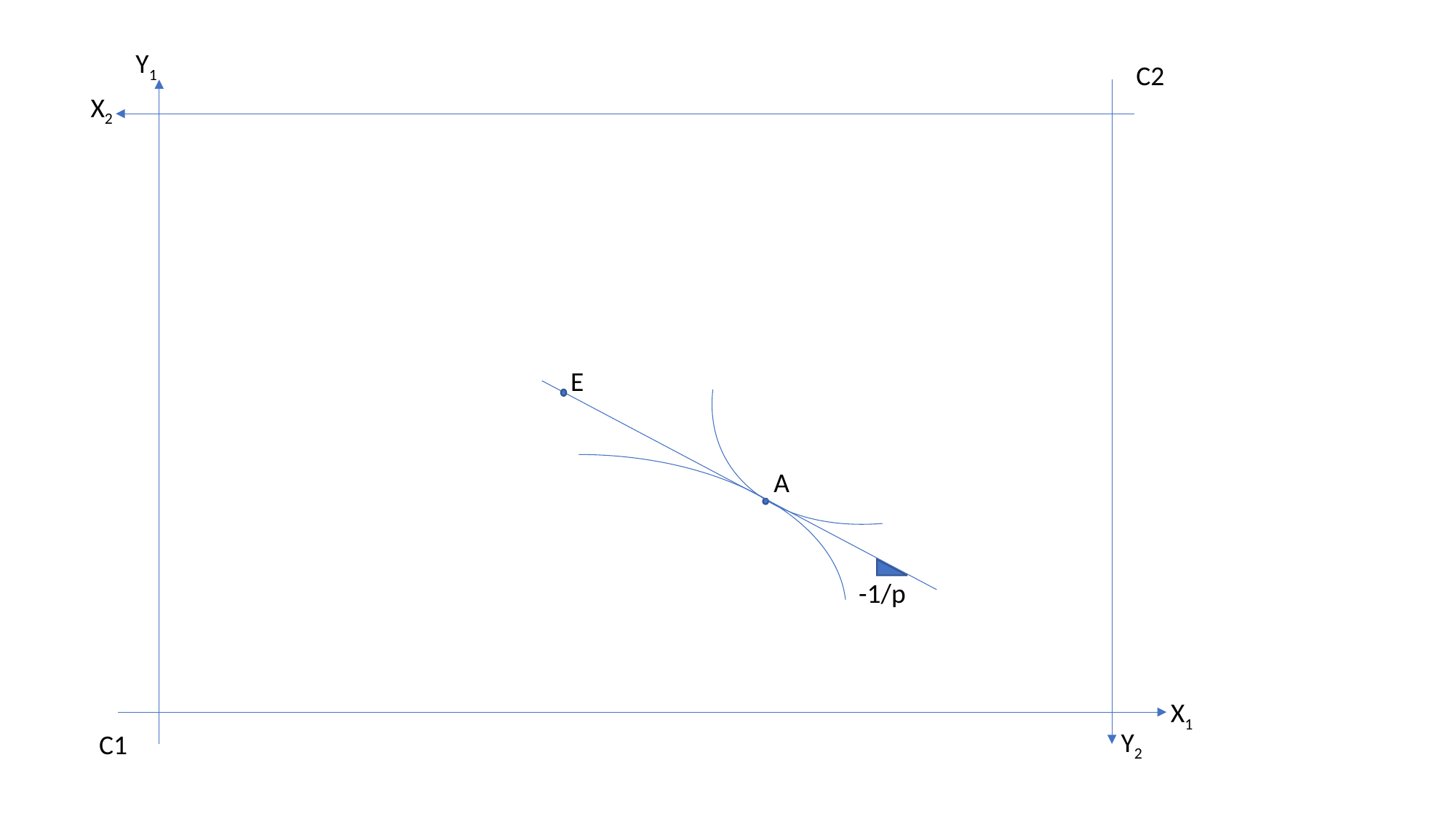

Y1
C2
X2

E

A

-1/p
X1
Y2
C1